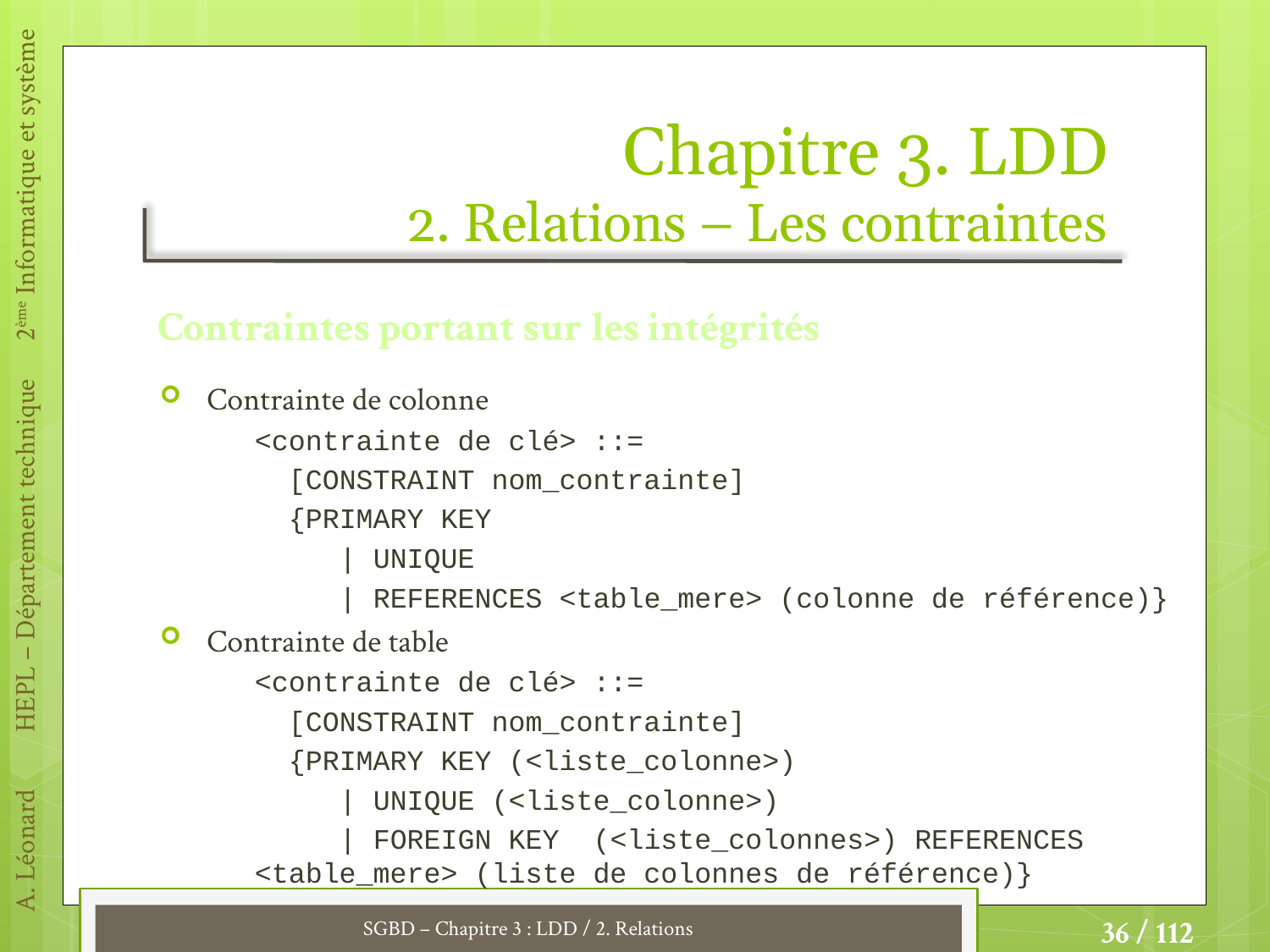

# Chapitre 3. LDD 2. Relations – Les contraintes
Contraintes portant sur les intégrités

Contrainte de colonne
<contrainte de clé> ::=
  [CONSTRAINT nom_contrainte]
  {PRIMARY KEY
     | UNIQUE
     | REFERENCES <table_mere> (colonne de référence)}
Contrainte de table
<contrainte de clé> ::=
  [CONSTRAINT nom_contrainte]
  {PRIMARY KEY (<liste_colonne>)
     | UNIQUE (<liste_colonne>)
     | FOREIGN KEY  (<liste_colonnes>) REFERENCES <table_mere> (liste de colonnes de référence)}
SGBD – Chapitre 3 : LDD / 2. Relations